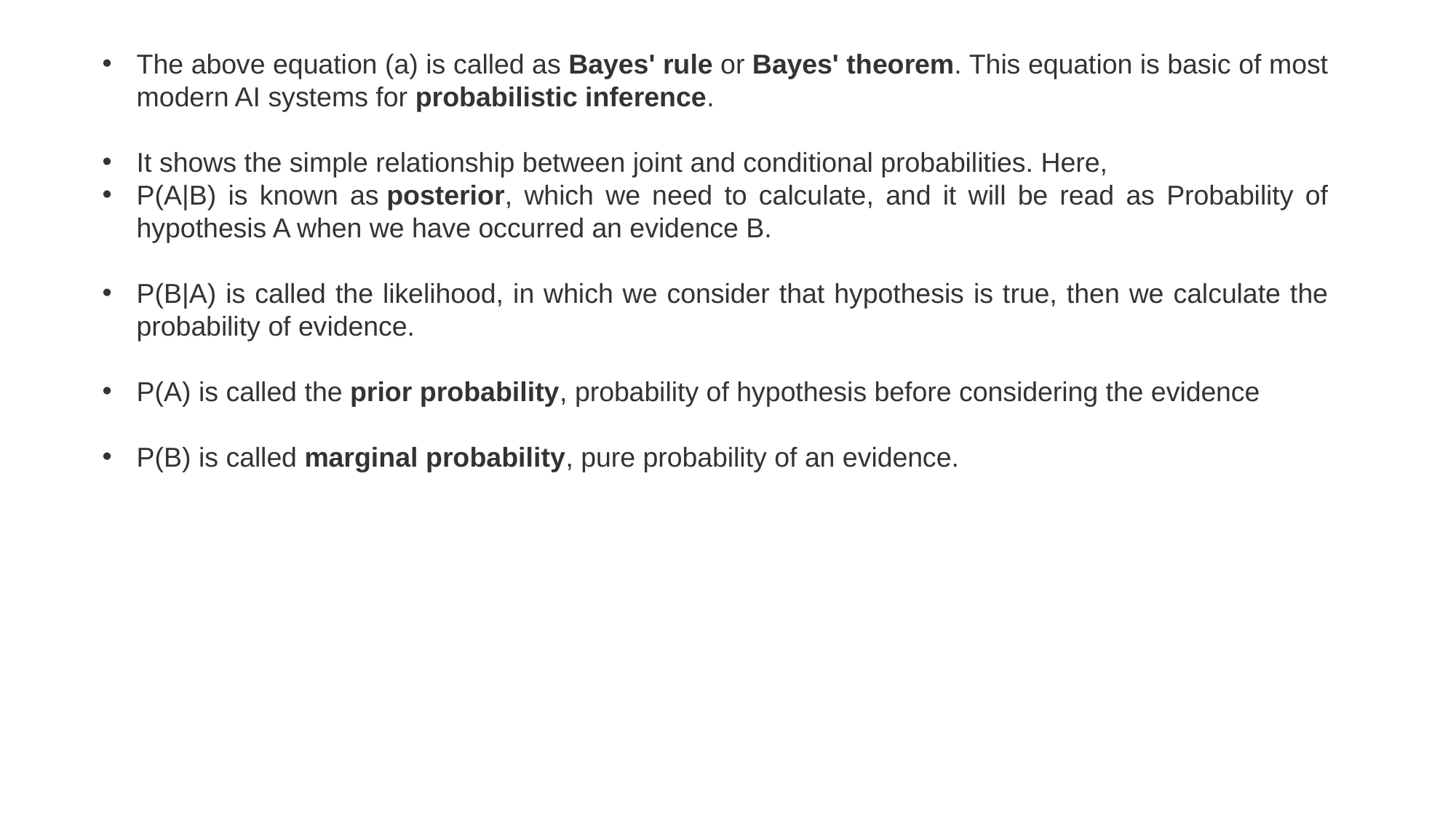

The above equation (a) is called as Bayes' rule or Bayes' theorem. This equation is basic of most modern AI systems for probabilistic inference.

It shows the simple relationship between joint and conditional probabilities. Here,
P(A|B) is known as posterior, which we need to calculate, and it will be read as Probability of hypothesis A when we have occurred an evidence B.

P(B|A) is called the likelihood, in which we consider that hypothesis is true, then we calculate the probability of evidence.

P(A) is called the prior probability, probability of hypothesis before considering the evidence

P(B) is called marginal probability, pure probability of an evidence.